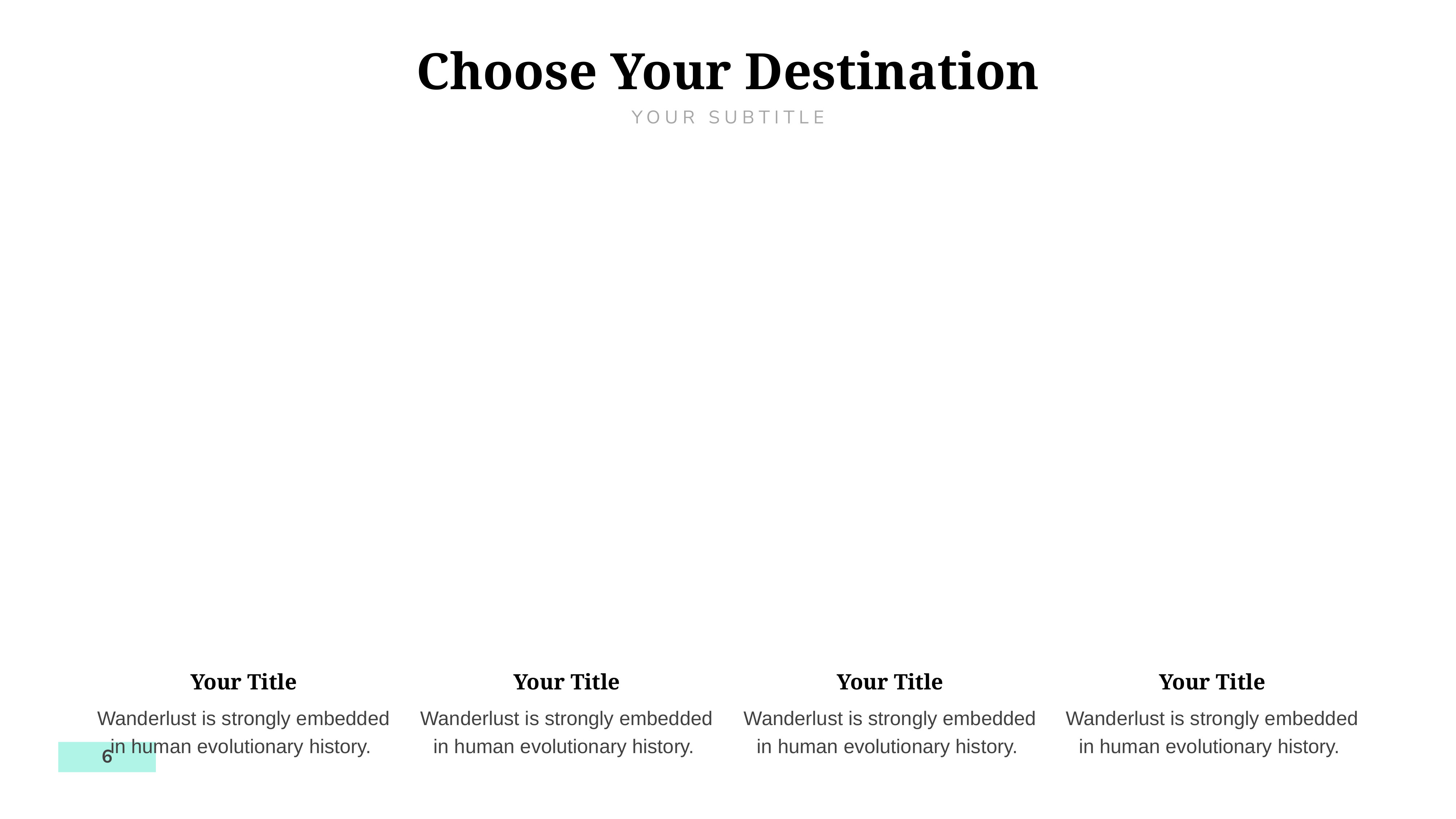

Choose Your Destination
YOUR SUBTITLE

Your Title
Your Title
Your Title
Your Title
Wanderlust is strongly embedded in human evolutionary history.
Wanderlust is strongly embedded in human evolutionary history.
Wanderlust is strongly embedded in human evolutionary history.
Wanderlust is strongly embedded in human evolutionary history.